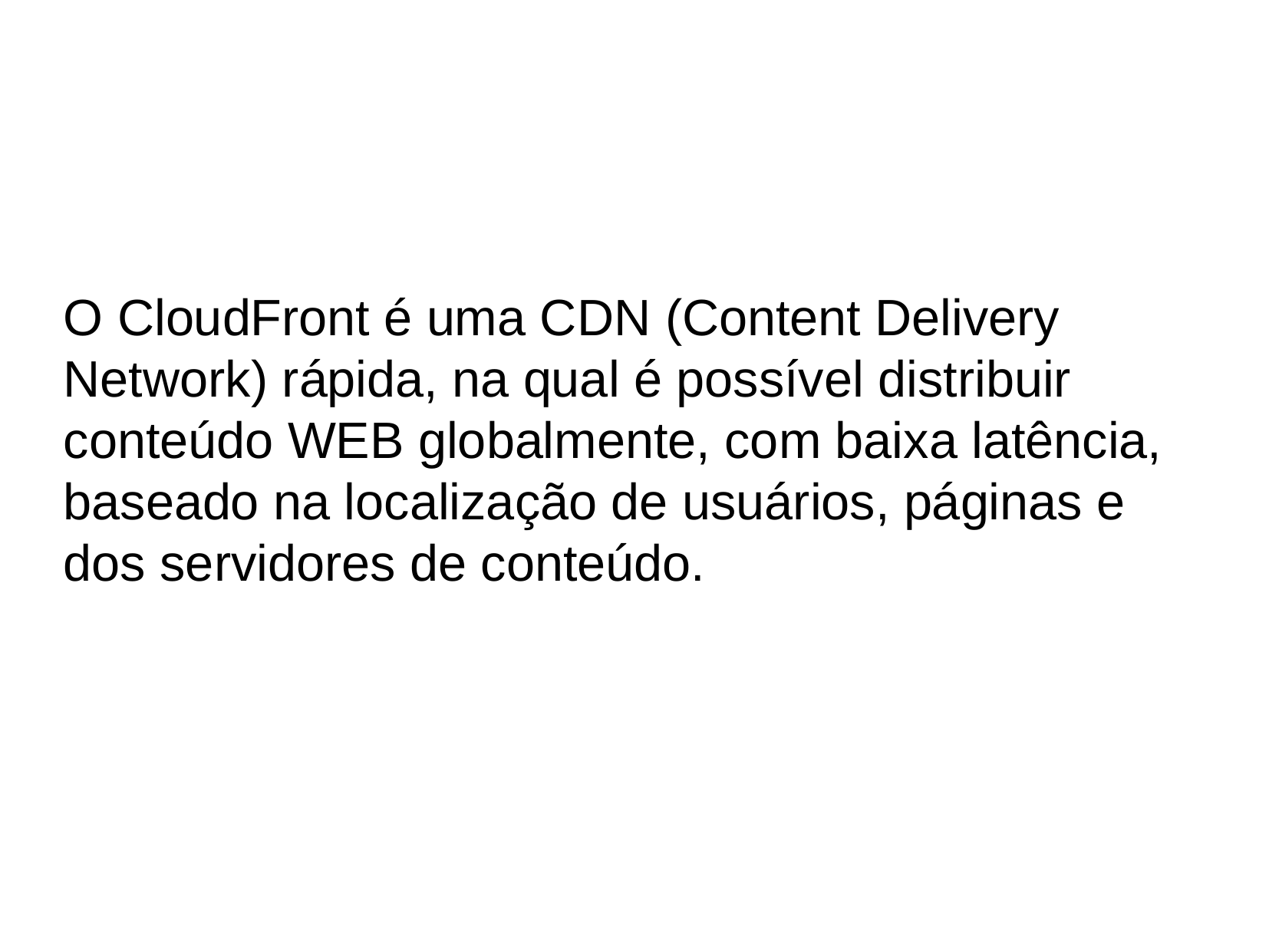

O CloudFront é uma CDN (Content Delivery Network) rápida, na qual é possível distribuir conteúdo WEB globalmente, com baixa latência, baseado na localização de usuários, páginas e dos servidores de conteúdo.